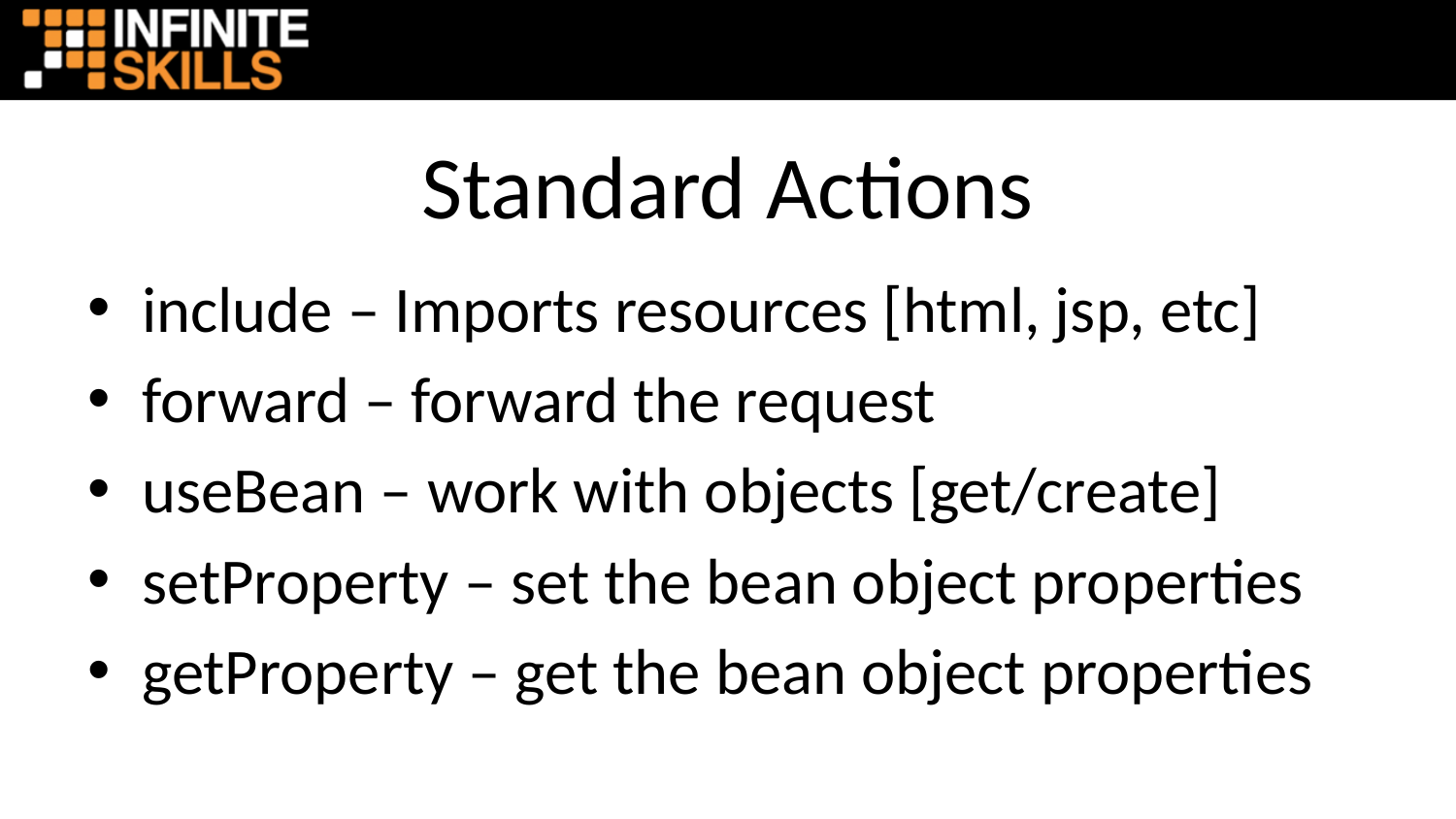

# Standard Actions
include – Imports resources [html, jsp, etc]
forward – forward the request
useBean – work with objects [get/create]
setProperty – set the bean object properties
getProperty – get the bean object properties